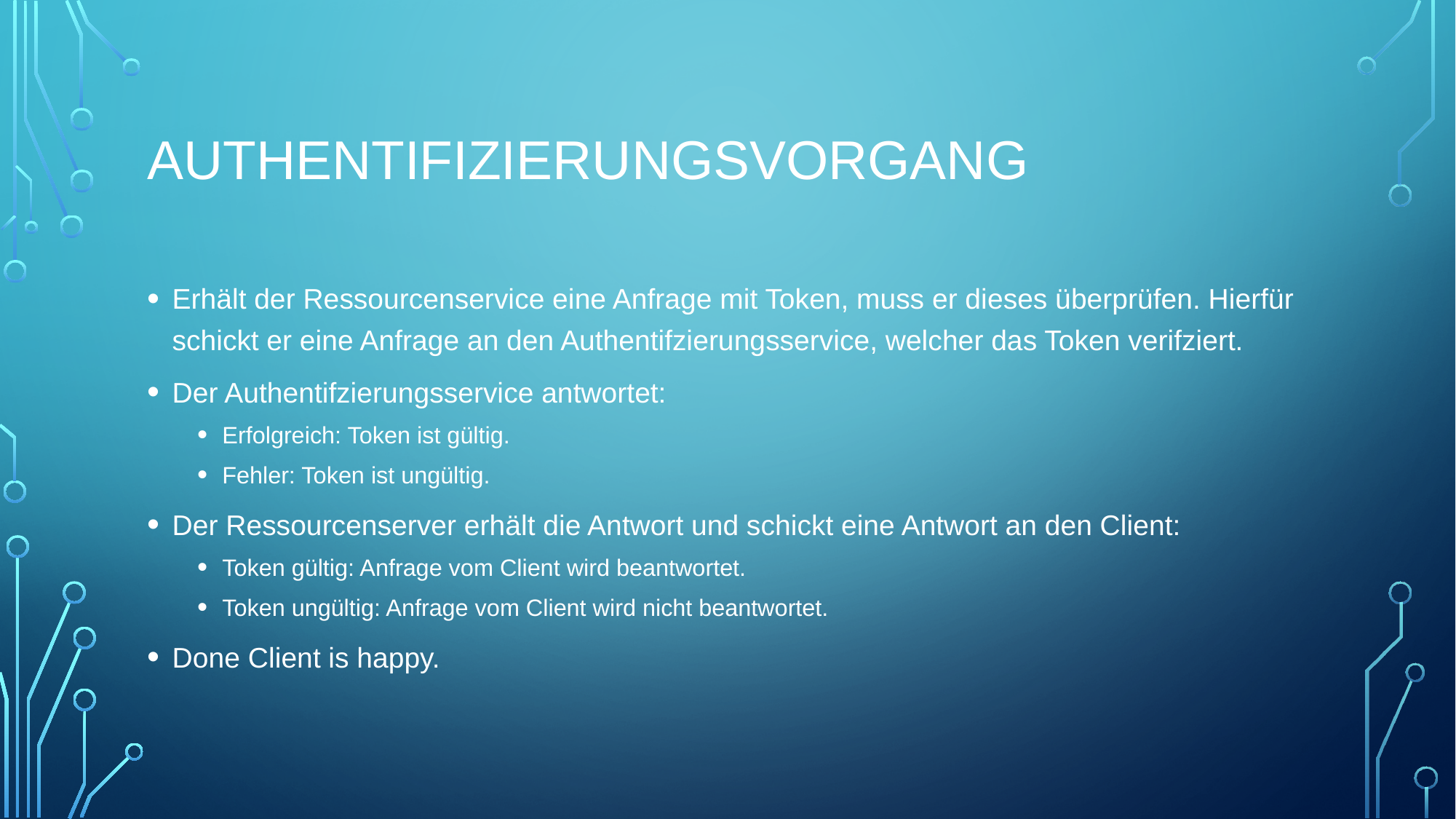

# Authentifizierungsvorgang
Erhält der Ressourcenservice eine Anfrage mit Token, muss er dieses überprüfen. Hierfür schickt er eine Anfrage an den Authentifzierungsservice, welcher das Token verifziert.
Der Authentifzierungsservice antwortet:
Erfolgreich: Token ist gültig.
Fehler: Token ist ungültig.
Der Ressourcenserver erhält die Antwort und schickt eine Antwort an den Client:
Token gültig: Anfrage vom Client wird beantwortet.
Token ungültig: Anfrage vom Client wird nicht beantwortet.
Done Client is happy.